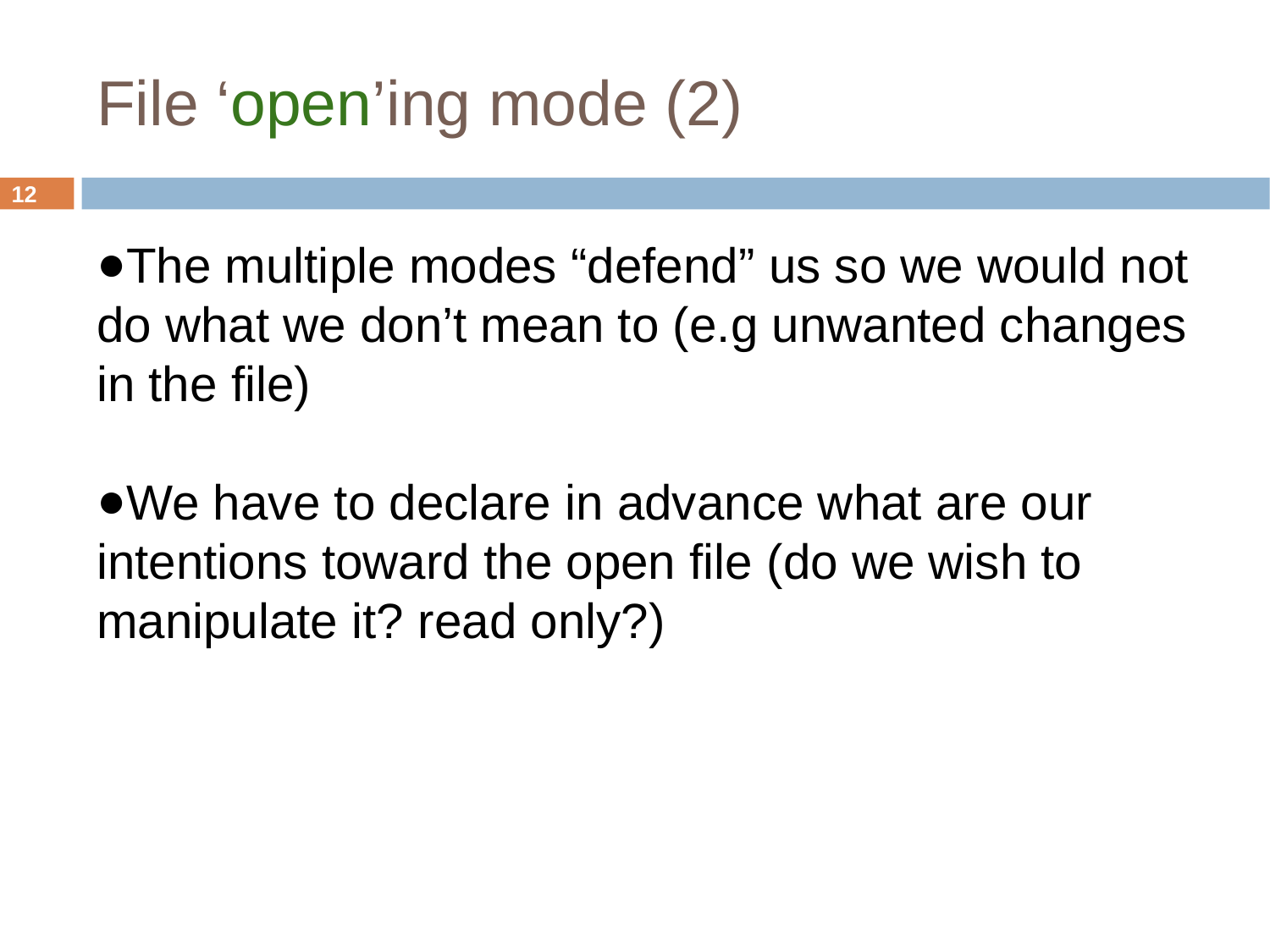

File ‘open’ing mode (2)
12
The multiple modes “defend” us so we would not do what we don’t mean to (e.g unwanted changes in the file)

We have to declare in advance what are our intentions toward the open file (do we wish to manipulate it? read only?)